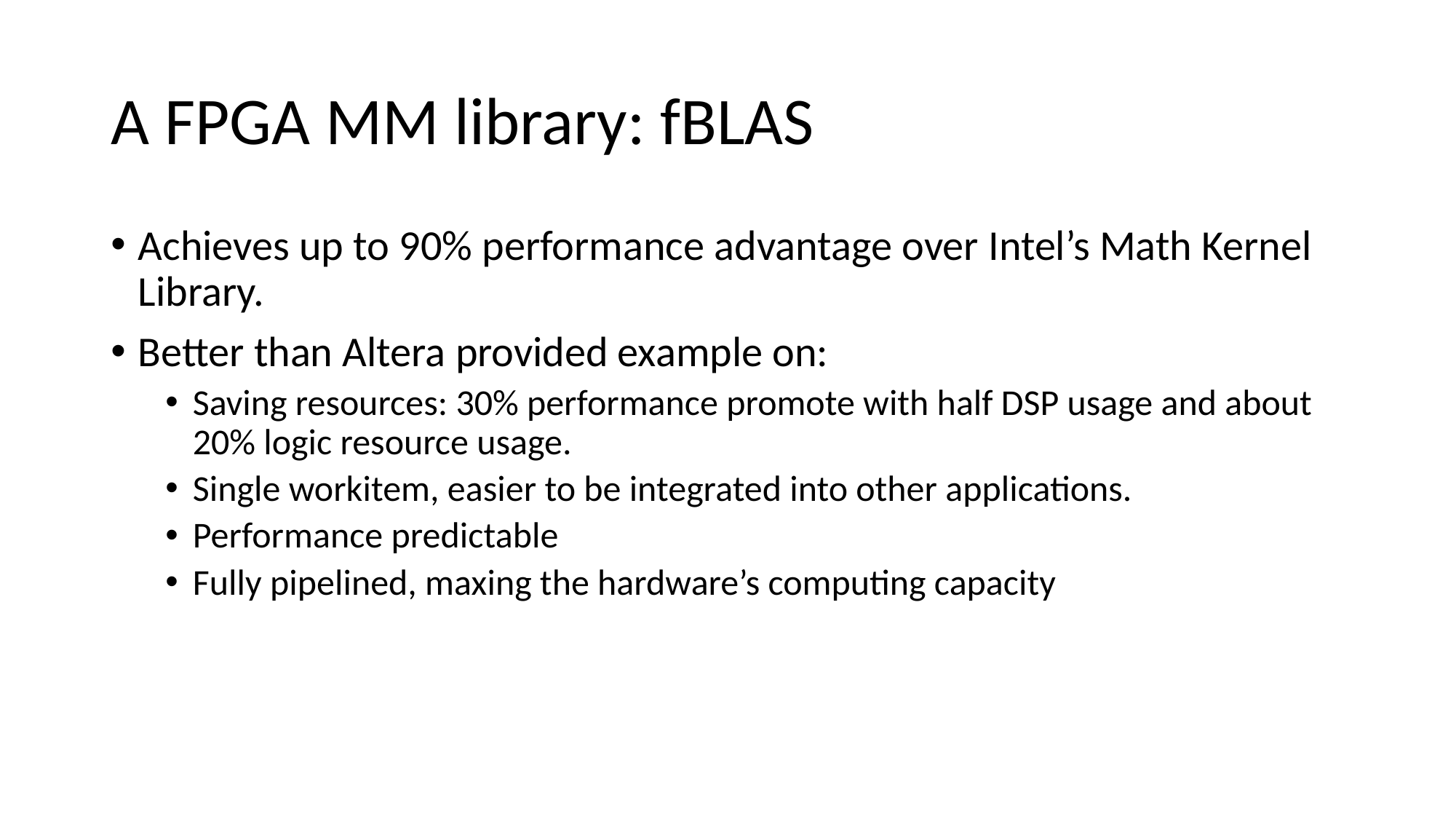

# A FPGA MM library: fBLAS
Achieves up to 90% performance advantage over Intel’s Math Kernel Library.
Better than Altera provided example on:
Saving resources: 30% performance promote with half DSP usage and about 20% logic resource usage.
Single workitem, easier to be integrated into other applications.
Performance predictable
Fully pipelined, maxing the hardware’s computing capacity